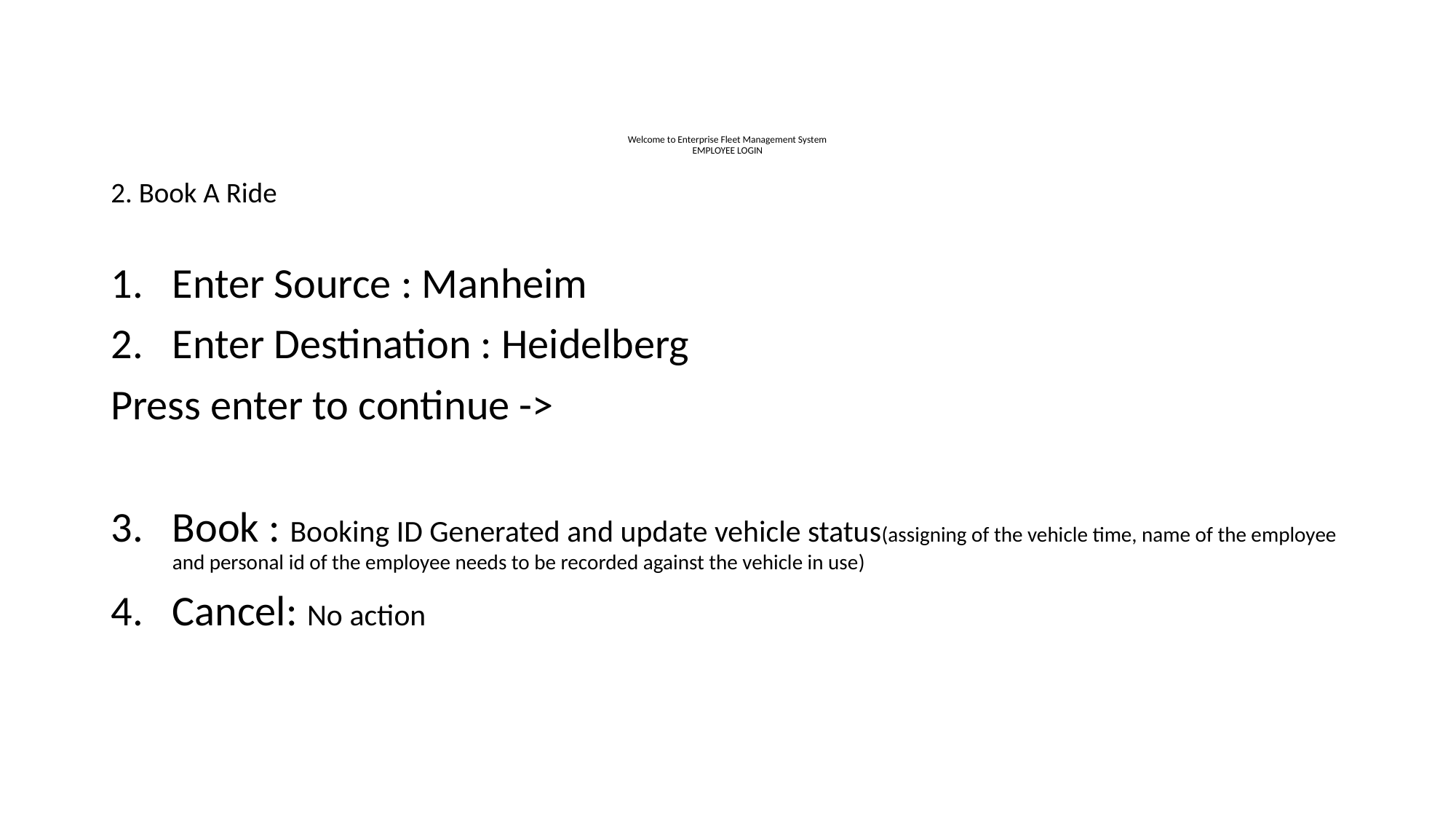

# Welcome to Enterprise Fleet Management System EMPLOYEE LOGIN
2. Book A Ride
Enter Source : Manheim
Enter Destination : Heidelberg
Press enter to continue ->

Book : Booking ID Generated and update vehicle status(assigning of the vehicle time, name of the employee and personal id of the employee needs to be recorded against the vehicle in use)
Cancel: No action